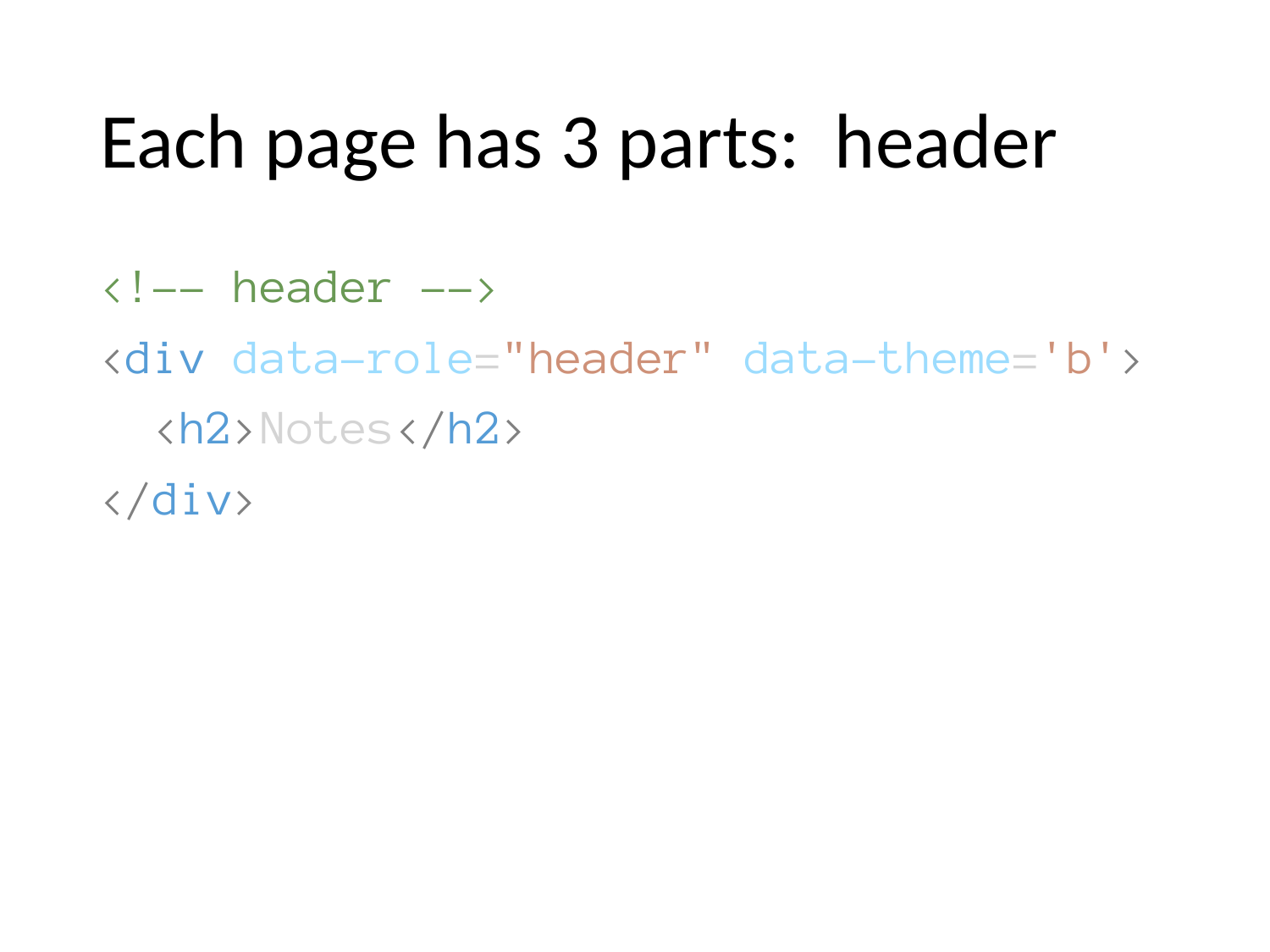

# Each page has 3 parts:  header
<!-- header -->
<div data-role="header" data-theme='b'>
  <h2>Notes</h2>
</div>